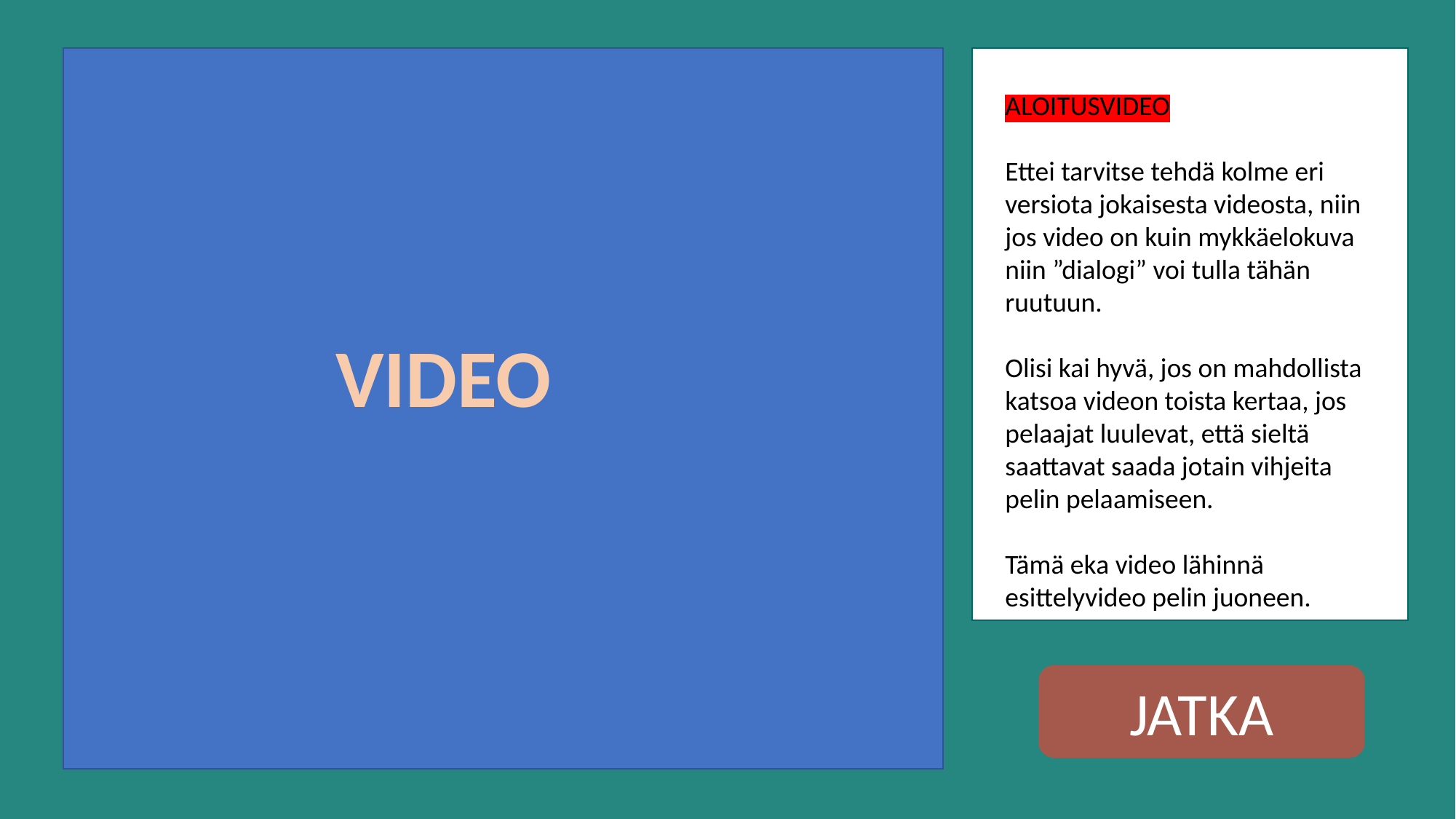

ALOITUSVIDEO
Ettei tarvitse tehdä kolme eri versiota jokaisesta videosta, niin jos video on kuin mykkäelokuva niin ”dialogi” voi tulla tähän ruutuun.

Olisi kai hyvä, jos on mahdollista katsoa videon toista kertaa, jos pelaajat luulevat, että sieltä saattavat saada jotain vihjeita pelin pelaamiseen.

Tämä eka video lähinnä esittelyvideo pelin juoneen.
VIDEO
JATKA